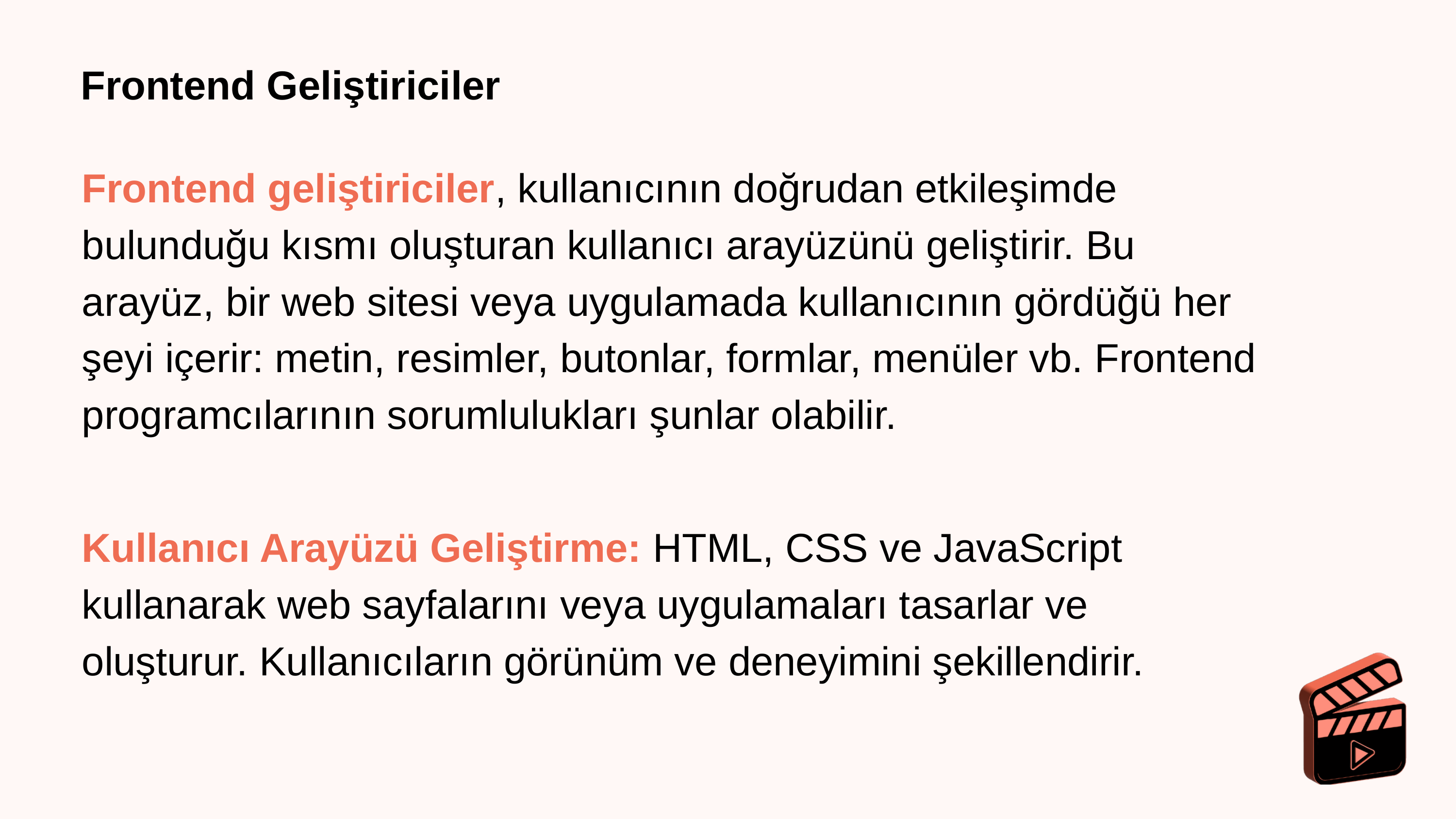

Frontend Geliştiriciler
Frontend geliştiriciler, kullanıcının doğrudan etkileşimde bulunduğu kısmı oluşturan kullanıcı arayüzünü geliştirir. Bu arayüz, bir web sitesi veya uygulamada kullanıcının gördüğü her şeyi içerir: metin, resimler, butonlar, formlar, menüler vb. Frontend programcılarının sorumlulukları şunlar olabilir.
Kullanıcı Arayüzü Geliştirme: HTML, CSS ve JavaScript kullanarak web sayfalarını veya uygulamaları tasarlar ve oluşturur. Kullanıcıların görünüm ve deneyimini şekillendirir.